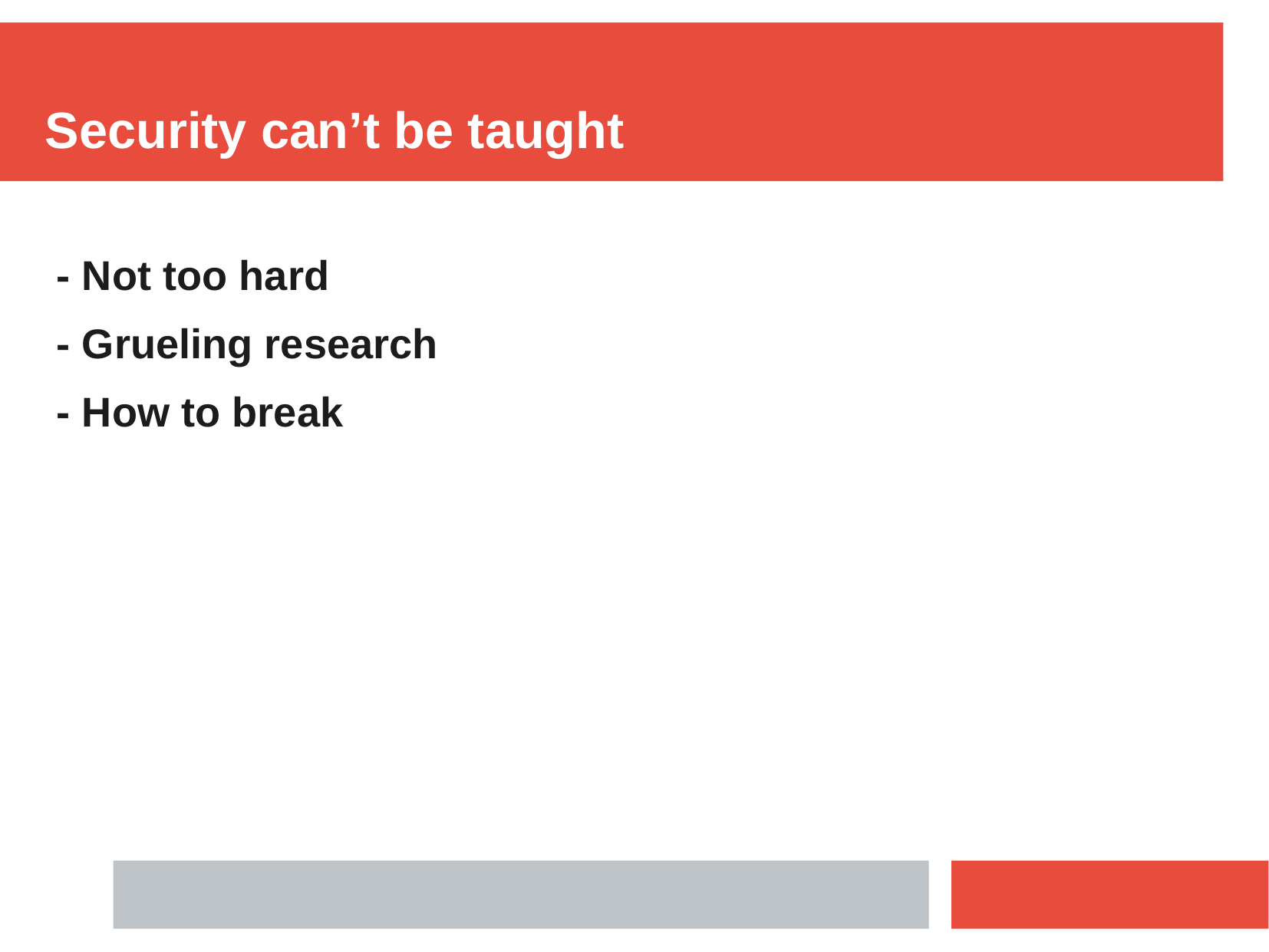

Security can’t be taught
 - Not too hard
 - Grueling research
 - How to break